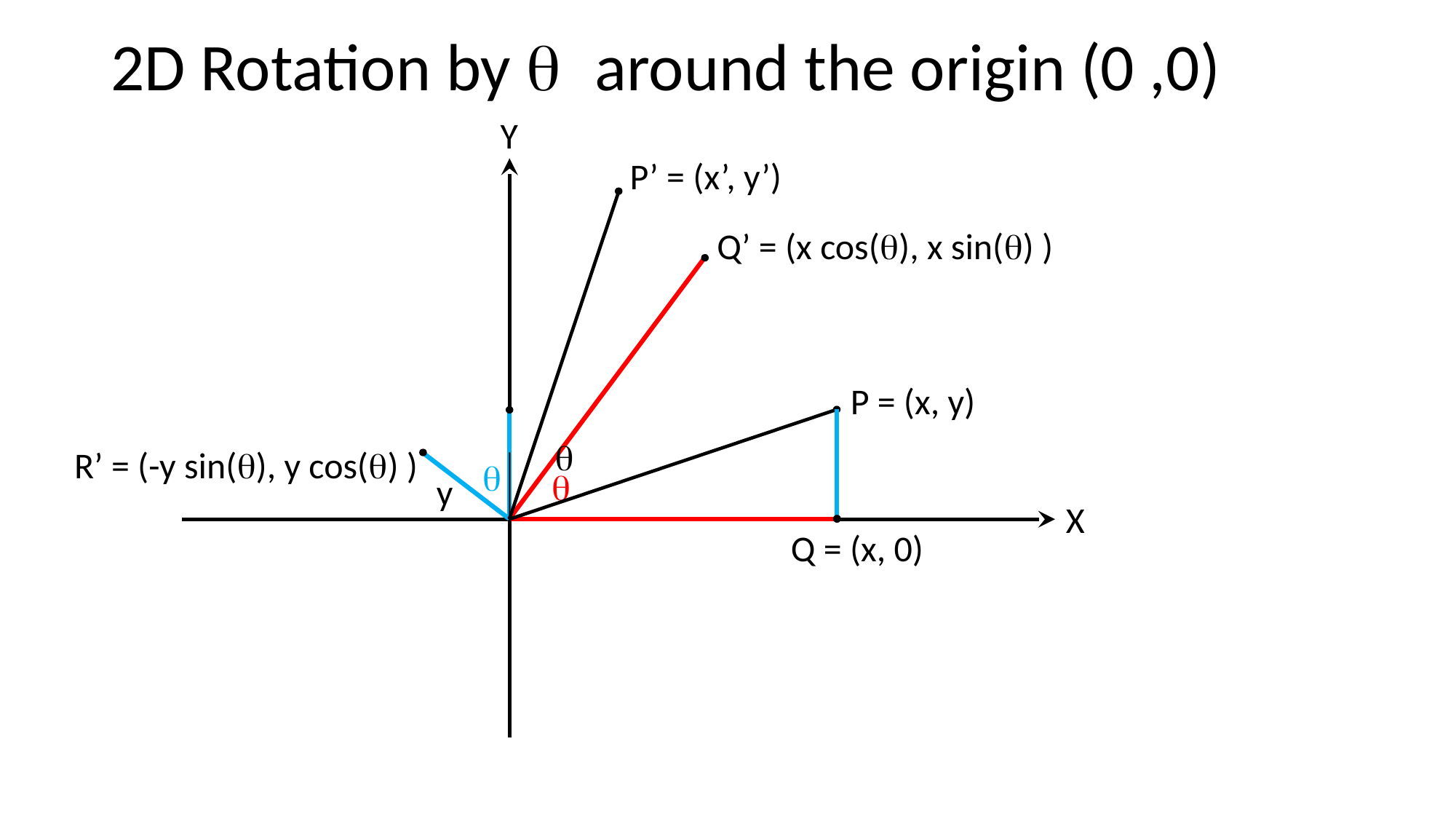

# 2D Rotation by θ around the origin (0 ,0)
Y
P’ = (x’, y’)

Q’ = (x cos(θ), x sin(θ) )

P = (x, y)

θ
R’ = (-y sin(θ), y cos(θ) )

θ
θ
y
X

Q = (x, 0)